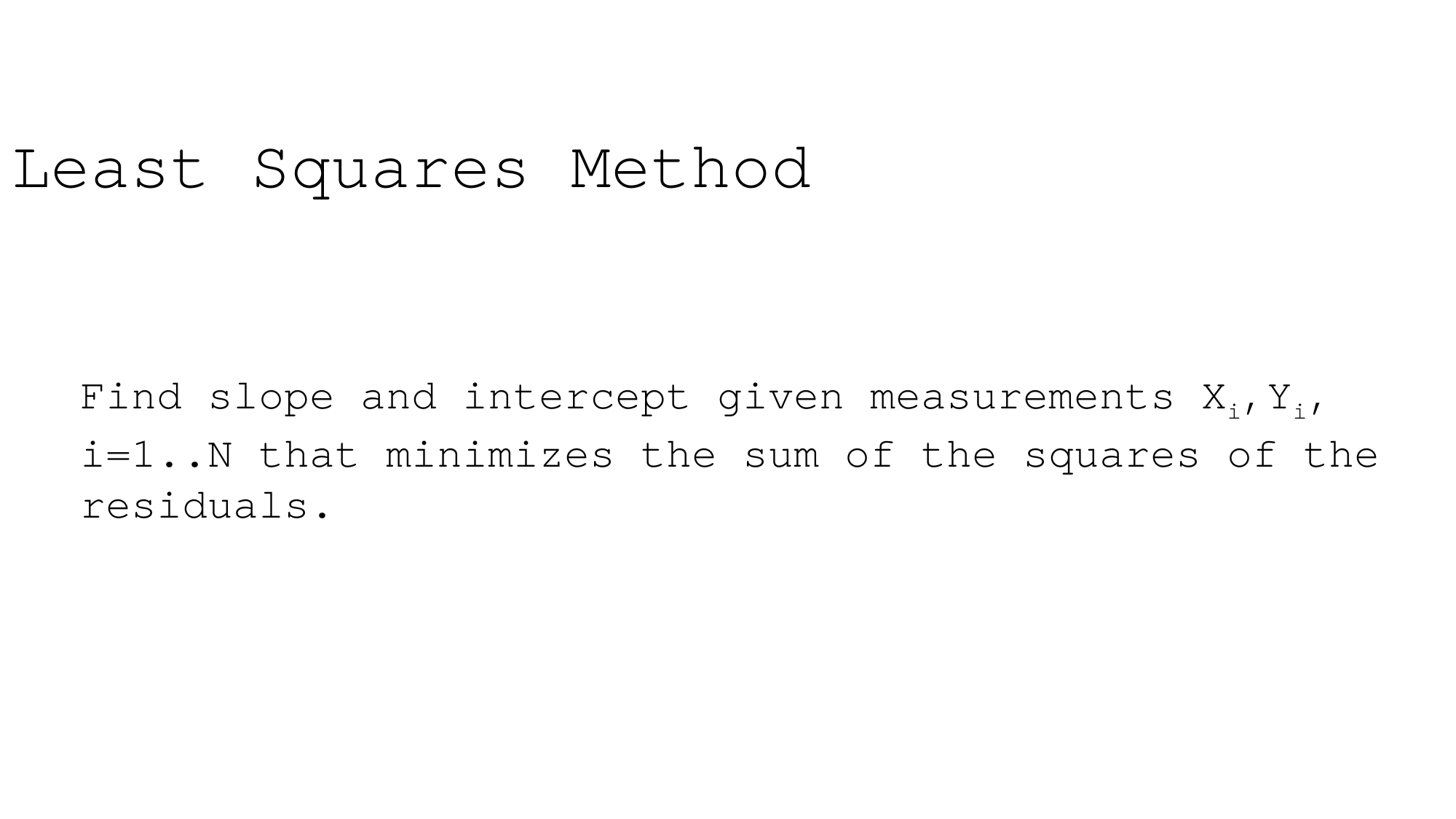

Least Squares Method
Find slope and intercept given measurements Xi,Yi, i=1..N that minimizes the sum of the squares of the residuals.